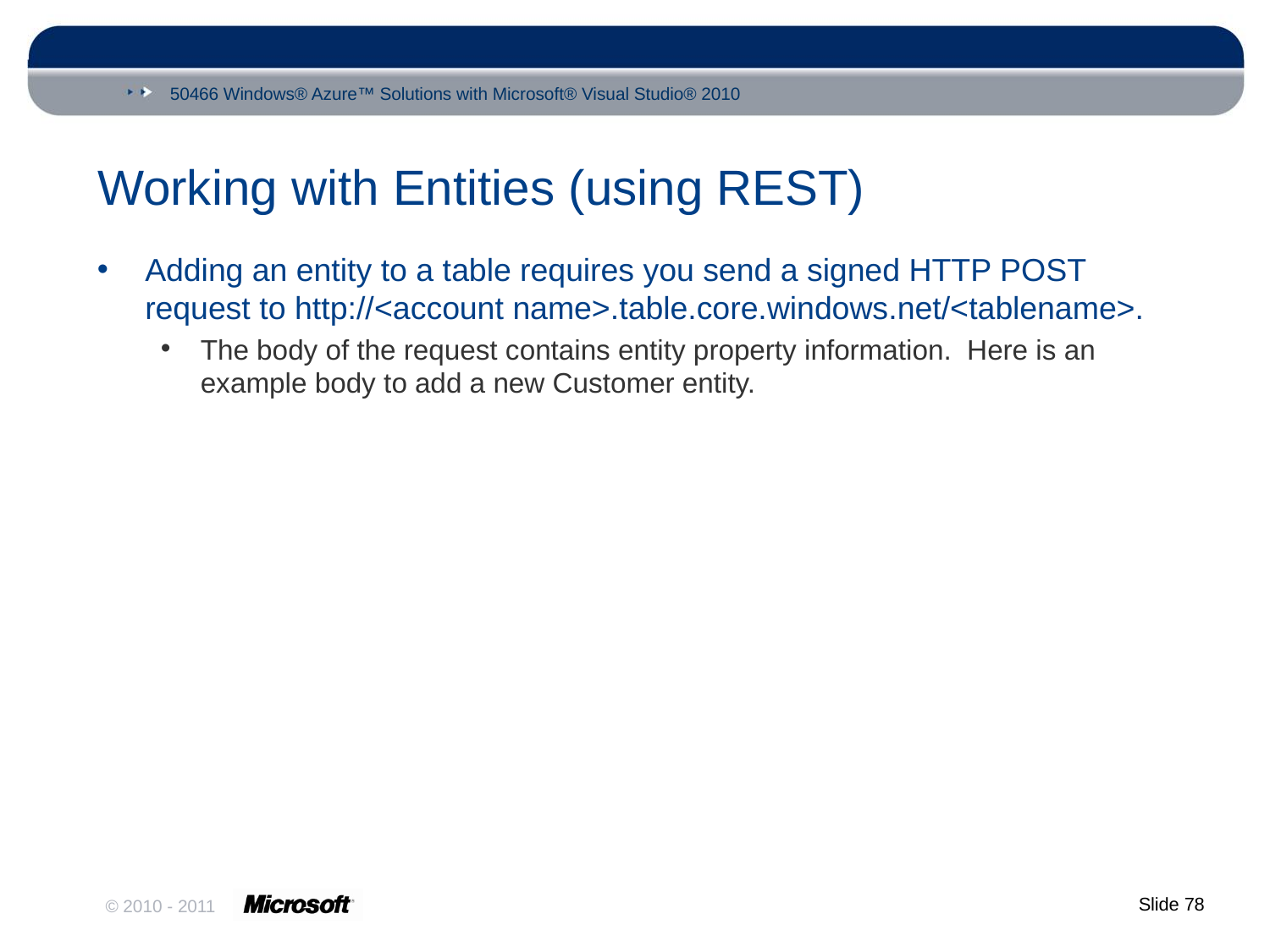

# Working with Entities (using REST)
Adding an entity to a table requires you send a signed HTTP POST request to http://<account name>.table.core.windows.net/<tablename>.
The body of the request contains entity property information.  Here is an example body to add a new Customer entity.